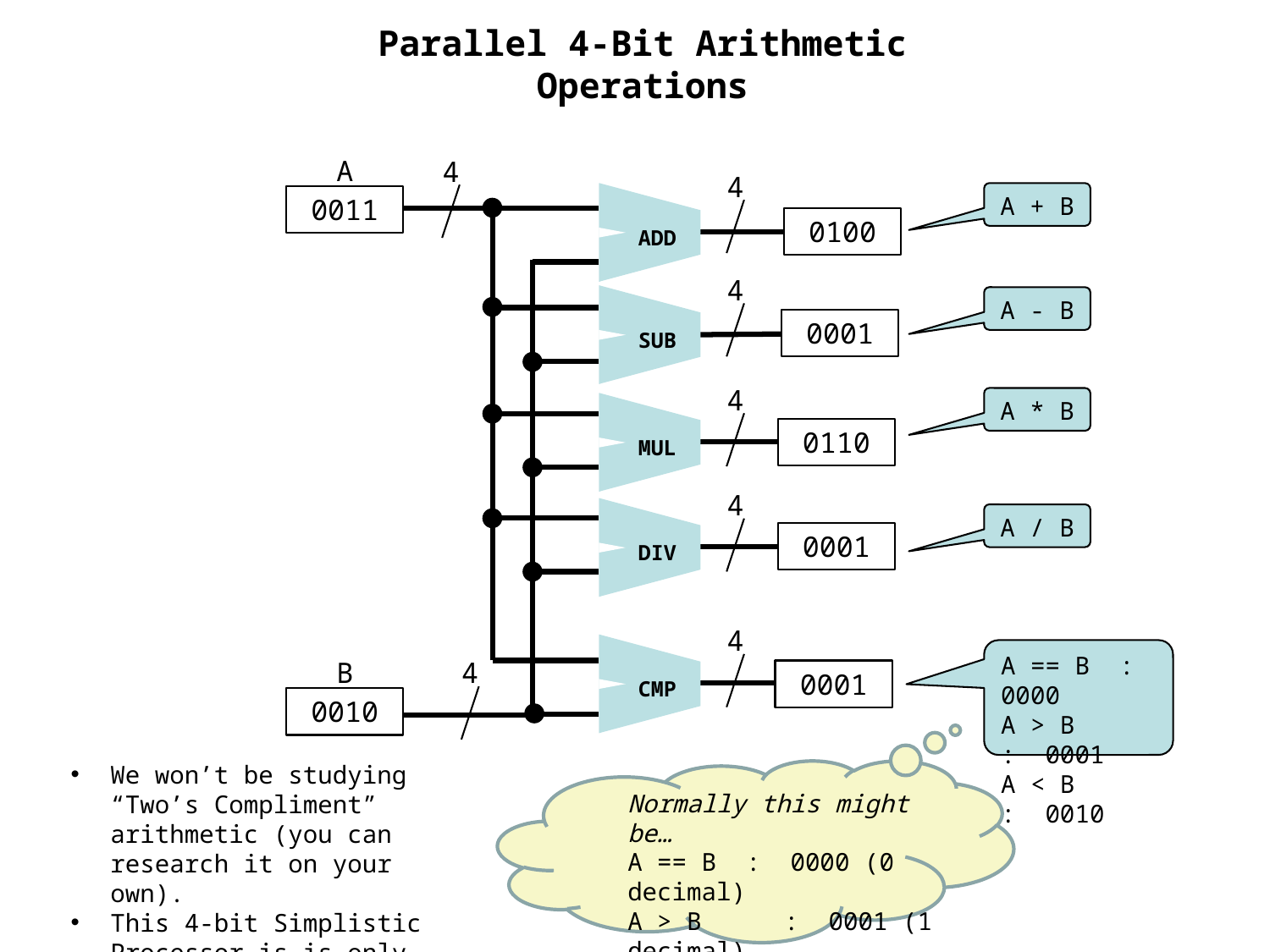

Parallel 4-Bit Arithmetic Operations
A
0011
4
4

ADD
A + B

0100
4

SUB
A - B

0001

4
A * B

MUL

0110

4

DIV
A / B

0001

4

CMP
A == B  :  0000
A > B	  :  0001
A < B	  :  0010
B
0010
4
0001

We won’t be studying “Two’s Compliment” arithmetic (you can research it on your own).
This 4-bit Simplistic Processor is is only able to work with positive numbers.

Normally this might  be…
A == B  :  0000 (0 decimal)
A > B	  :  0001 (1 decimal)
A < B	  :  1111 (-1 decimal)